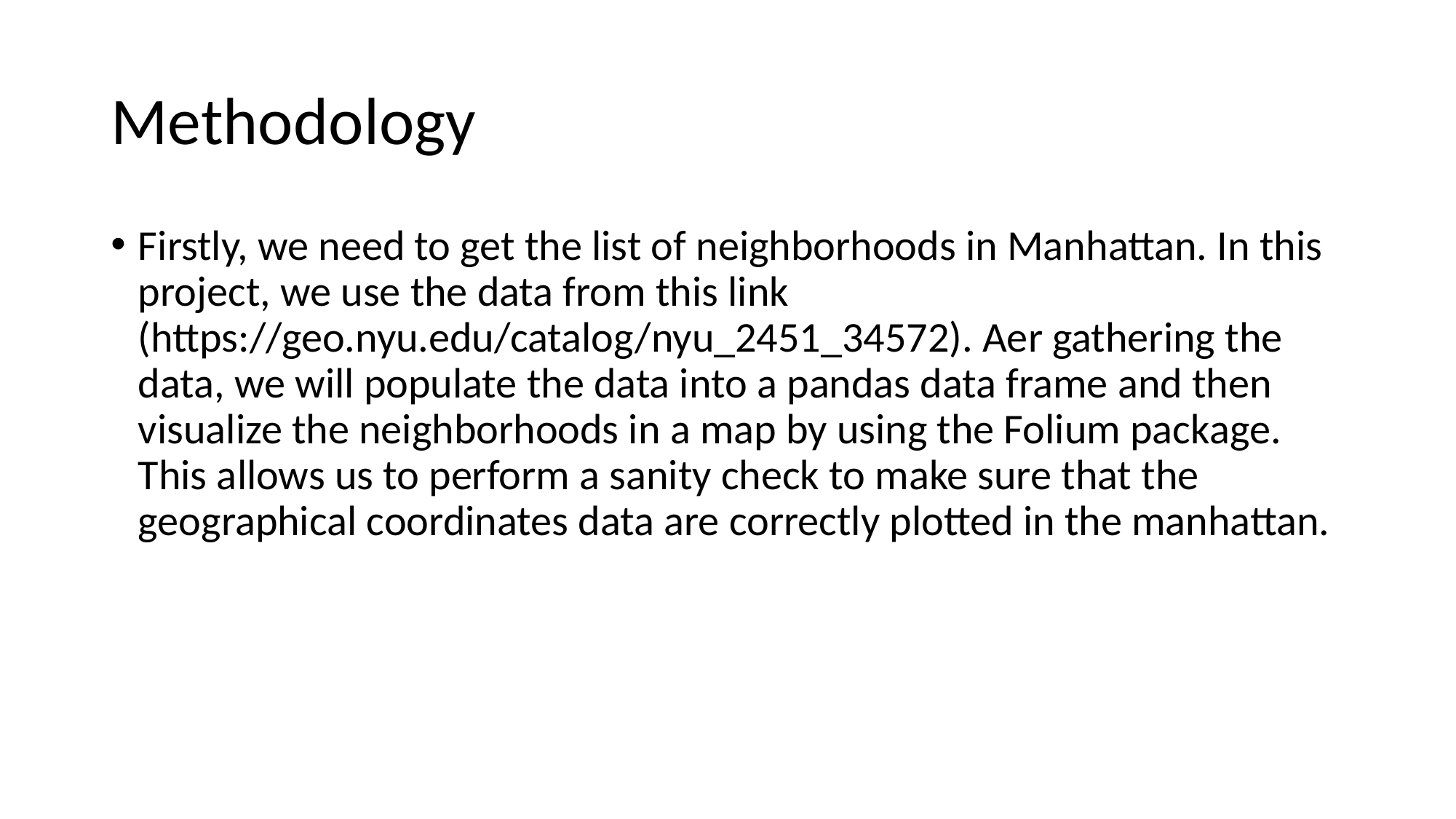

# Methodology
Firstly, we need to get the list of neighborhoods in Manhattan. In this project, we use the data from this link (https://geo.nyu.edu/catalog/nyu_2451_34572). Aer gathering the data, we will populate the data into a pandas data frame and then visualize the neighborhoods in a map by using the Folium package. This allows us to perform a sanity check to make sure that the geographical coordinates data are correctly plotted in the manhattan.